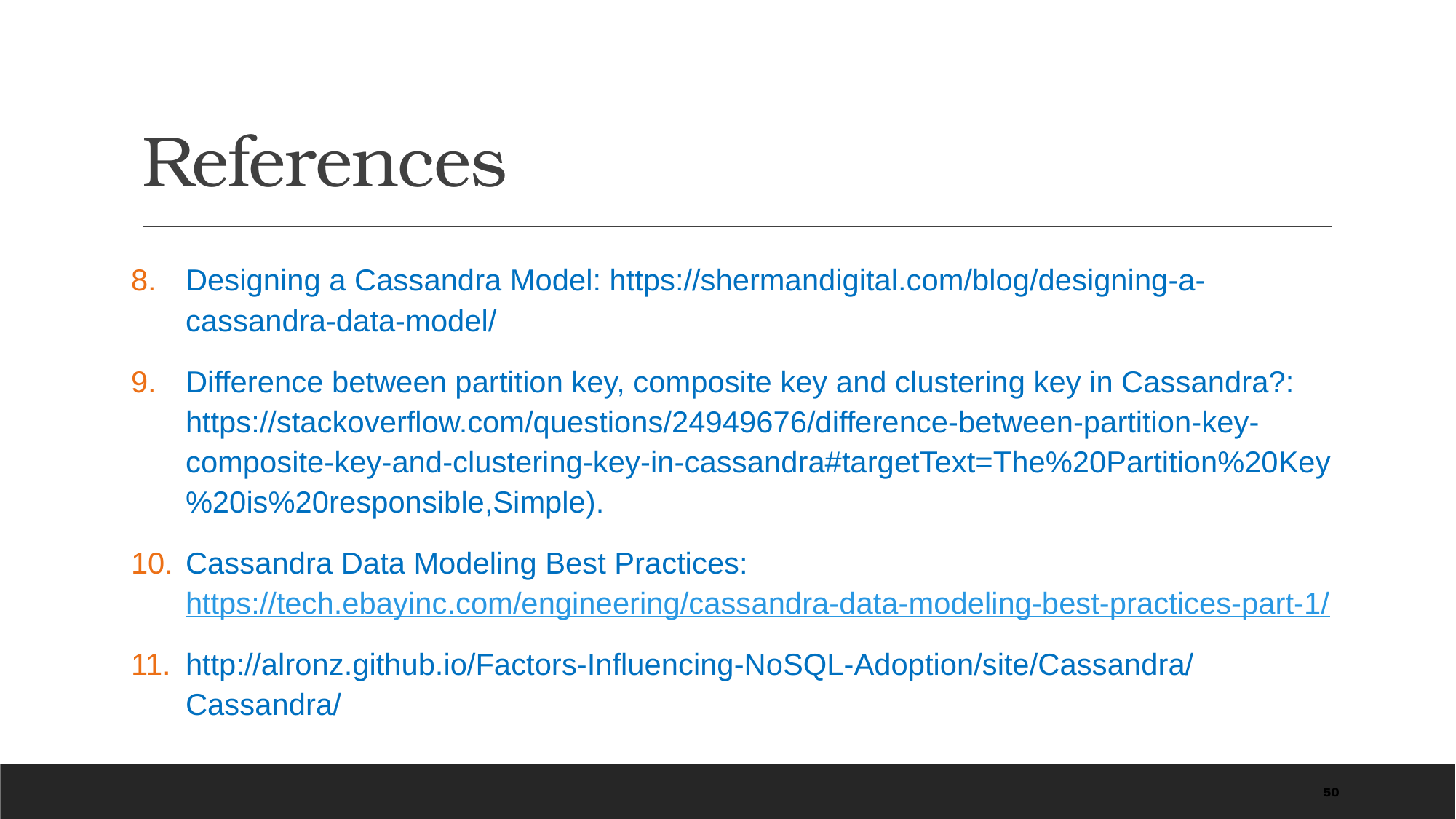

# References
Designing a Cassandra Model: https://shermandigital.com/blog/designing-a-cassandra-data-model/
Difference between partition key, composite key and clustering key in Cassandra?: https://stackoverflow.com/questions/24949676/difference-between-partition-key-composite-key-and-clustering-key-in-cassandra#targetText=The%20Partition%20Key%20is%20responsible,Simple).
Cassandra Data Modeling Best Practices: https://tech.ebayinc.com/engineering/cassandra-data-modeling-best-practices-part-1/
http://alronz.github.io/Factors-Influencing-NoSQL-Adoption/site/Cassandra/Cassandra/
50